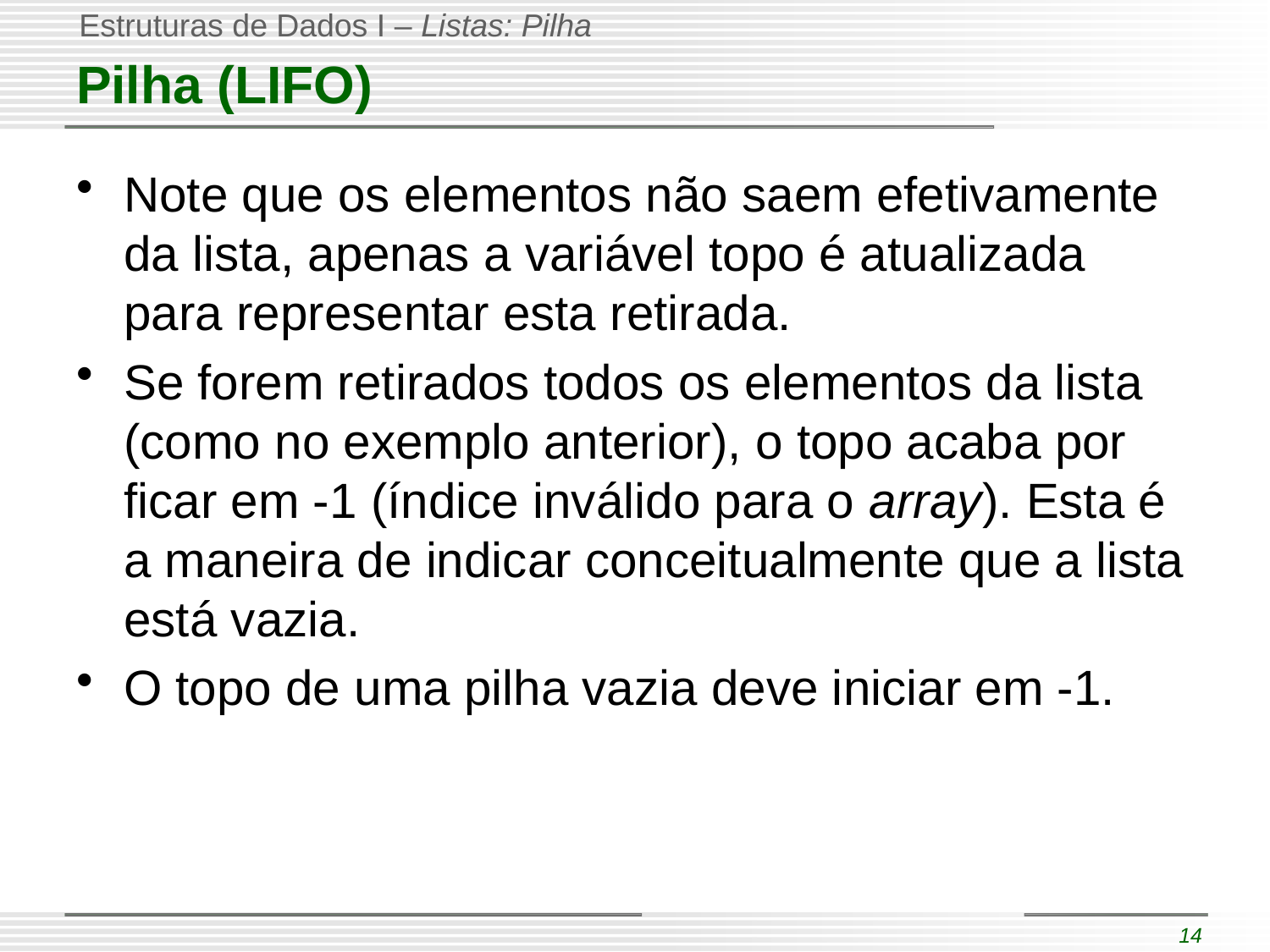

# Pilha (LIFO)
Note que os elementos não saem efetivamente da lista, apenas a variável topo é atualizada para representar esta retirada.
Se forem retirados todos os elementos da lista (como no exemplo anterior), o topo acaba por ficar em -1 (índice inválido para o array). Esta é a maneira de indicar conceitualmente que a lista está vazia.
O topo de uma pilha vazia deve iniciar em -1.